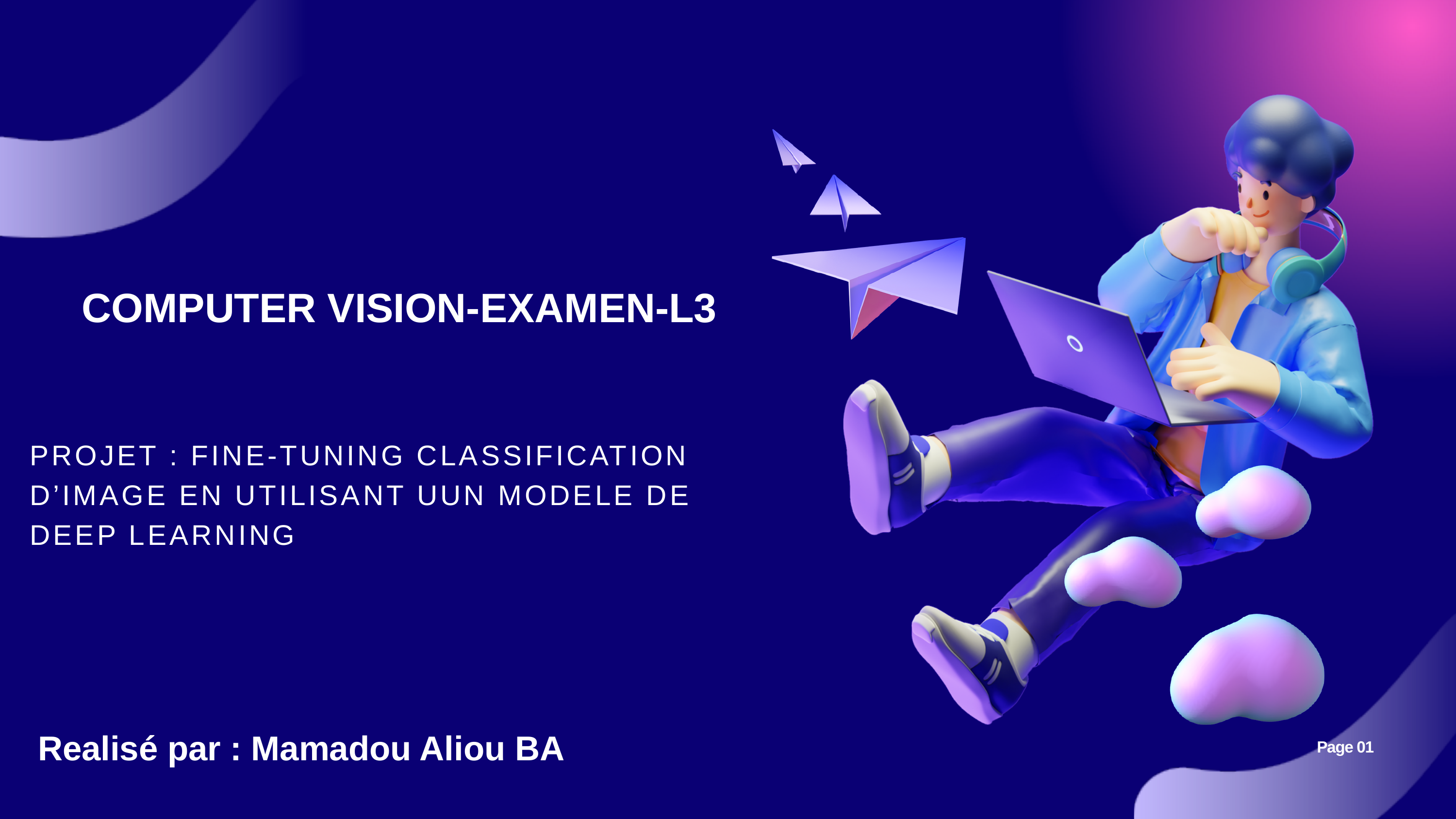

COMPUTER VISION-EXAMEN-L3
PROJET : FINE-TUNING CLASSIFICATION D’IMAGE EN UTILISANT UUN MODELE DE DEEP LEARNING

Realisé par : Mamadou Aliou BA
Page 01